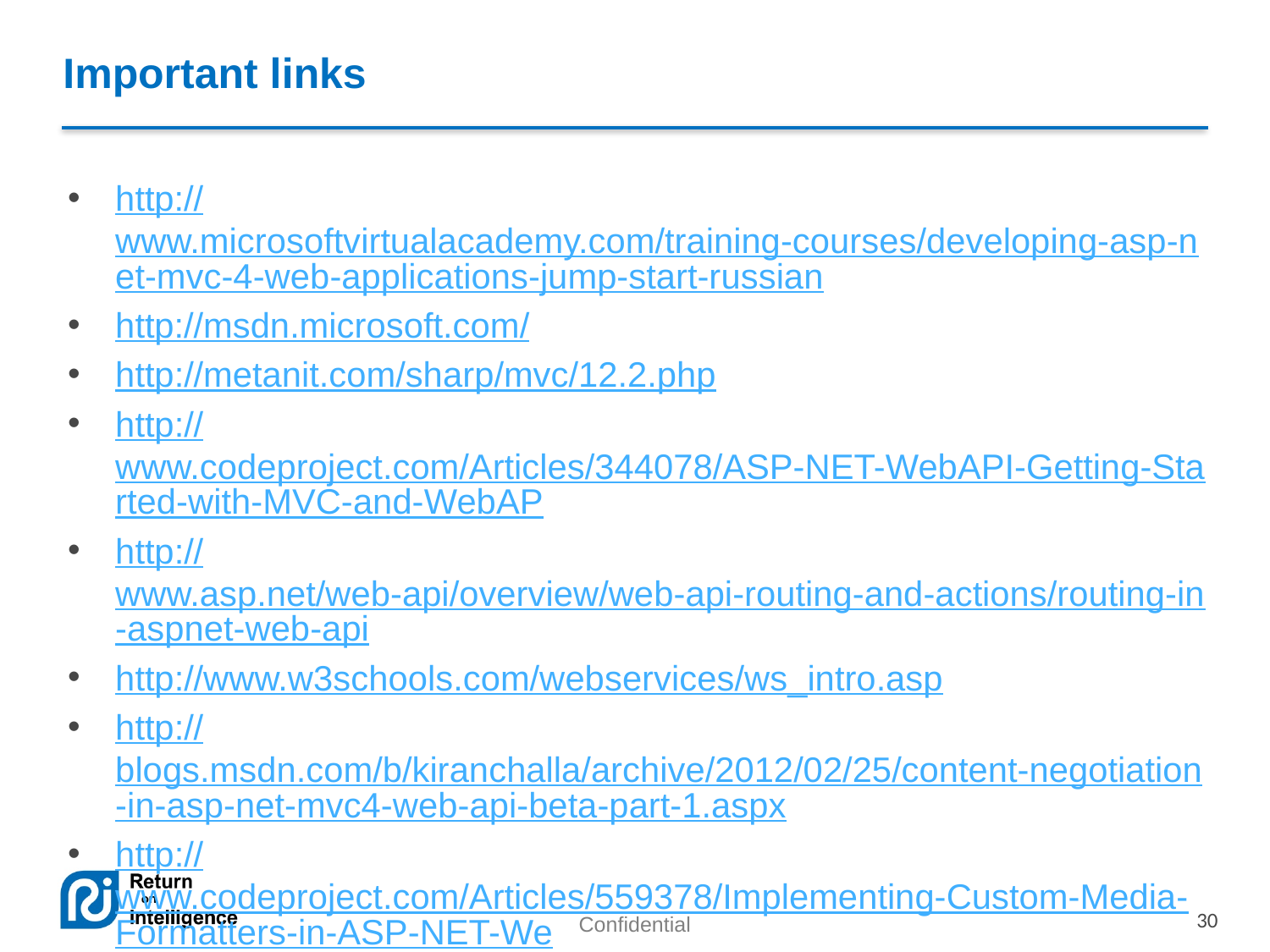

# Important links
http://www.microsoftvirtualacademy.com/training-courses/developing-asp-net-mvc-4-web-applications-jump-start-russian
http://msdn.microsoft.com/
http://metanit.com/sharp/mvc/12.2.php
http://www.codeproject.com/Articles/344078/ASP-NET-WebAPI-Getting-Started-with-MVC-and-WebAP
http://www.asp.net/web-api/overview/web-api-routing-and-actions/routing-in-aspnet-web-api
http://www.w3schools.com/webservices/ws_intro.asp
http://blogs.msdn.com/b/kiranchalla/archive/2012/02/25/content-negotiation-in-asp-net-mvc4-web-api-beta-part-1.aspx
http://www.codeproject.com/Articles/559378/Implementing-Custom-Media-Formatters-in-ASP-NET-We
http://msdn.microsoft.com/ru-ru/magazine/jj883957.aspx